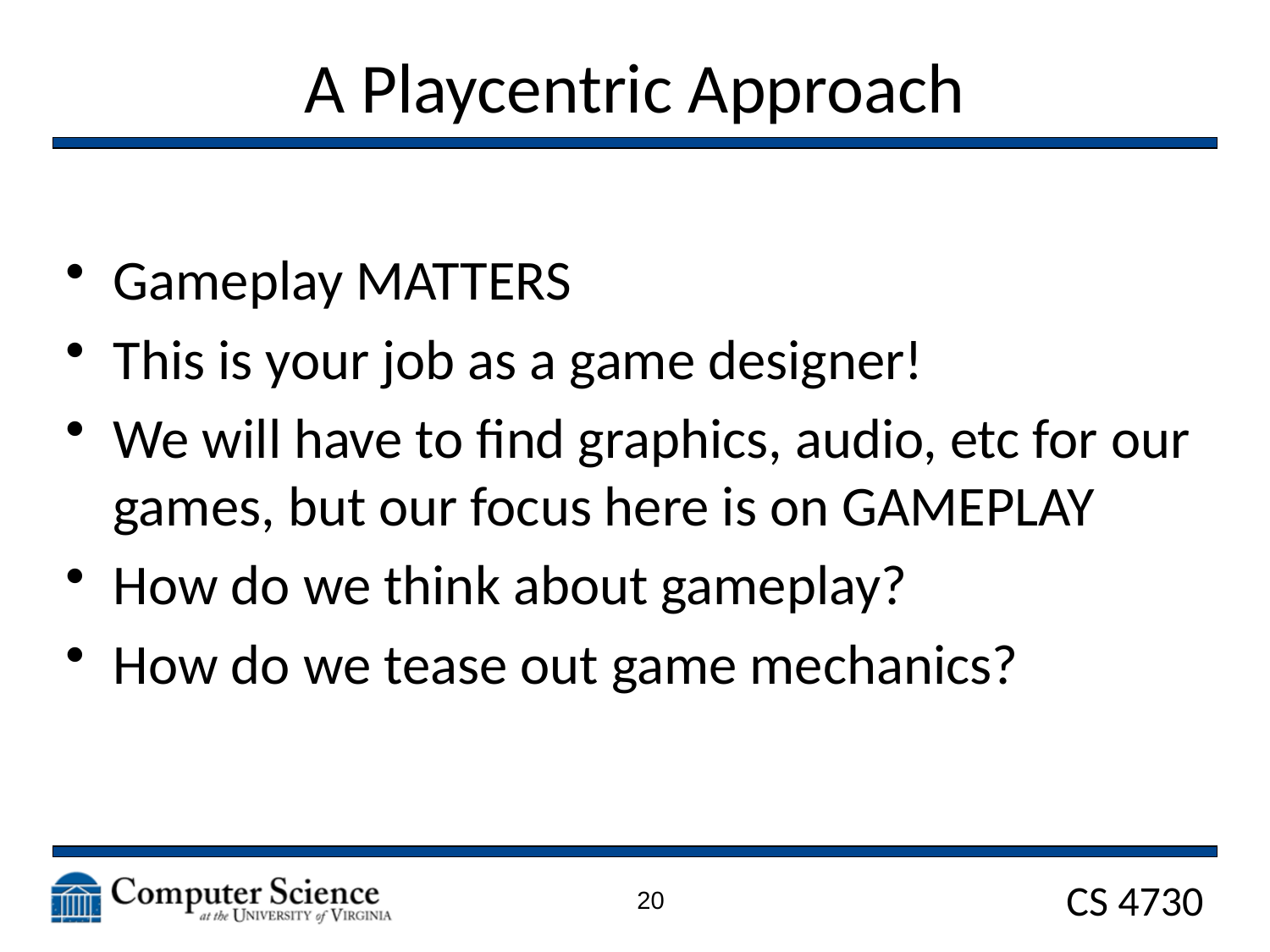

# A Playcentric Approach

Gameplay MATTERS
This is your job as a game designer!
We will have to find graphics, audio, etc for our games, but our focus here is on GAMEPLAY
How do we think about gameplay?
How do we tease out game mechanics?
20